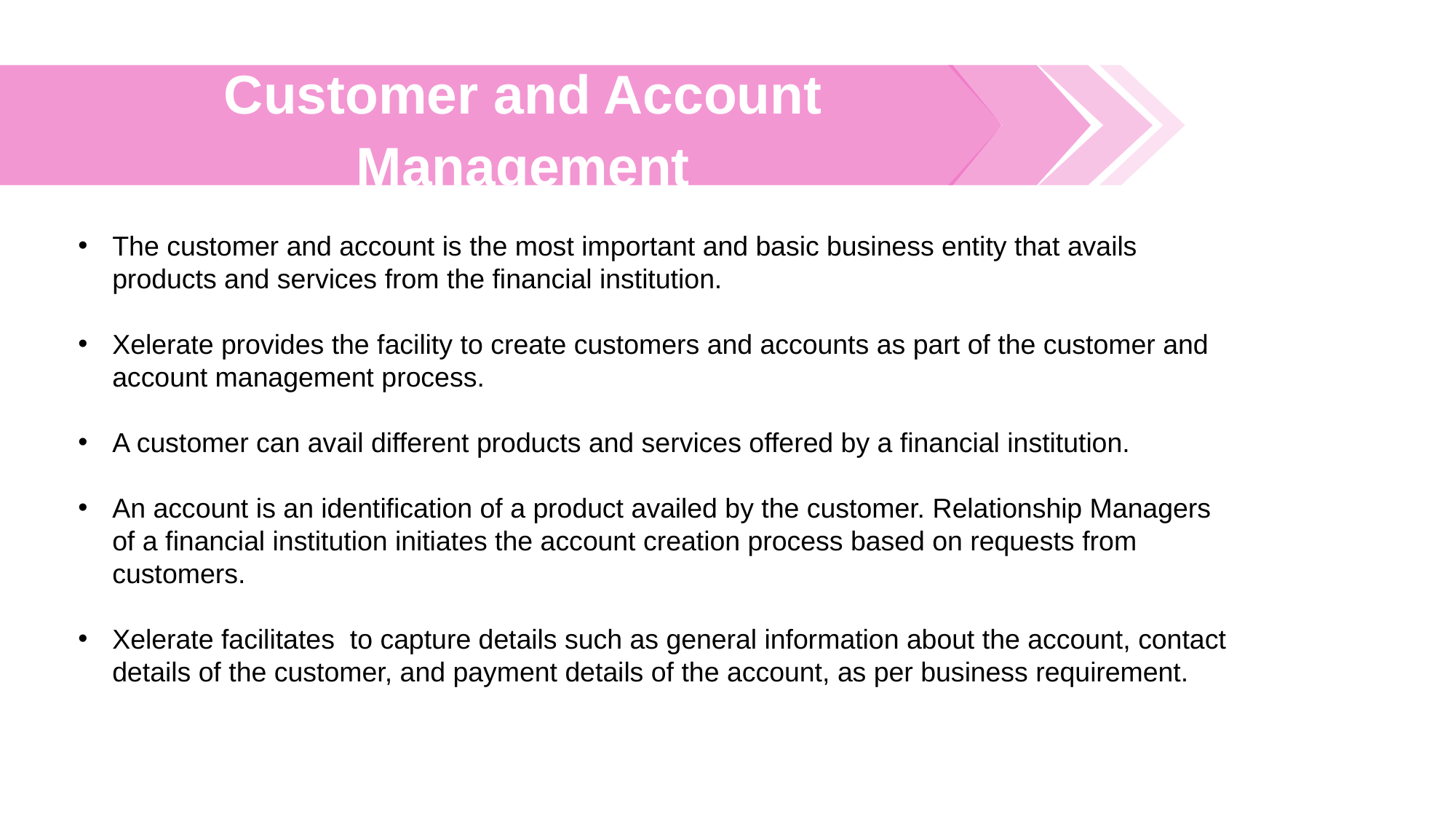

Customer and Account Management

The customer and account is the most important and basic business entity that avails products and services from the financial institution.

Xelerate provides the facility to create customers and accounts as part of the customer and account management process.

A customer can avail different products and services offered by a financial institution.

An account is an identification of a product availed by the customer. Relationship Managers of a financial institution initiates the account creation process based on requests from customers.

Xelerate facilitates  to capture details such as general information about the account, contact details of the customer, and payment details of the account, as per business requirement.